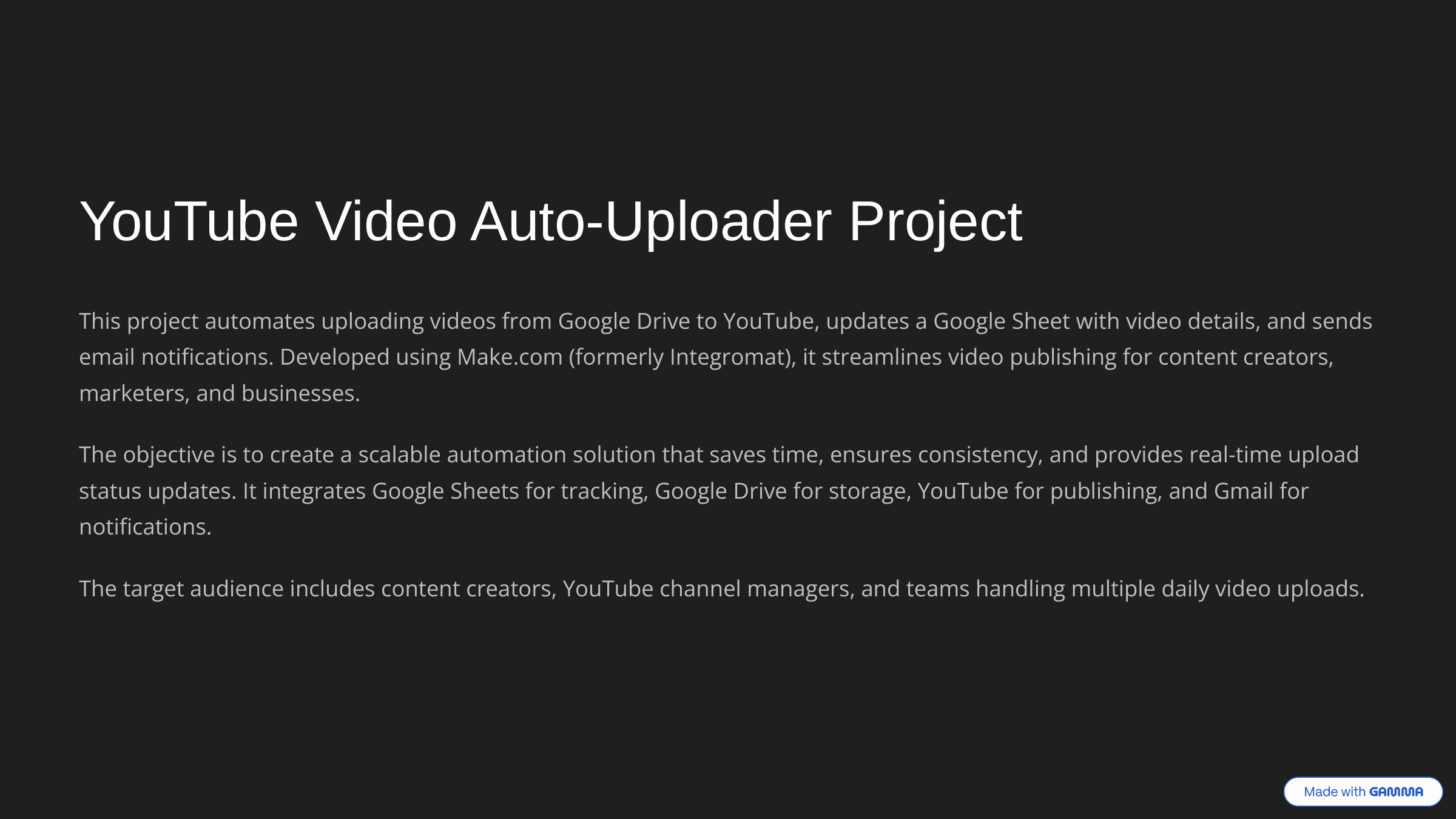

YouTube Video Auto-Uploader Project
This project automates uploading videos from Google Drive to YouTube, updates a Google Sheet with video details, and sends email notifications. Developed using Make.com (formerly Integromat), it streamlines video publishing for content creators, marketers, and businesses.
The objective is to create a scalable automation solution that saves time, ensures consistency, and provides real-time upload status updates. It integrates Google Sheets for tracking, Google Drive for storage, YouTube for publishing, and Gmail for notifications.
The target audience includes content creators, YouTube channel managers, and teams handling multiple daily video uploads.